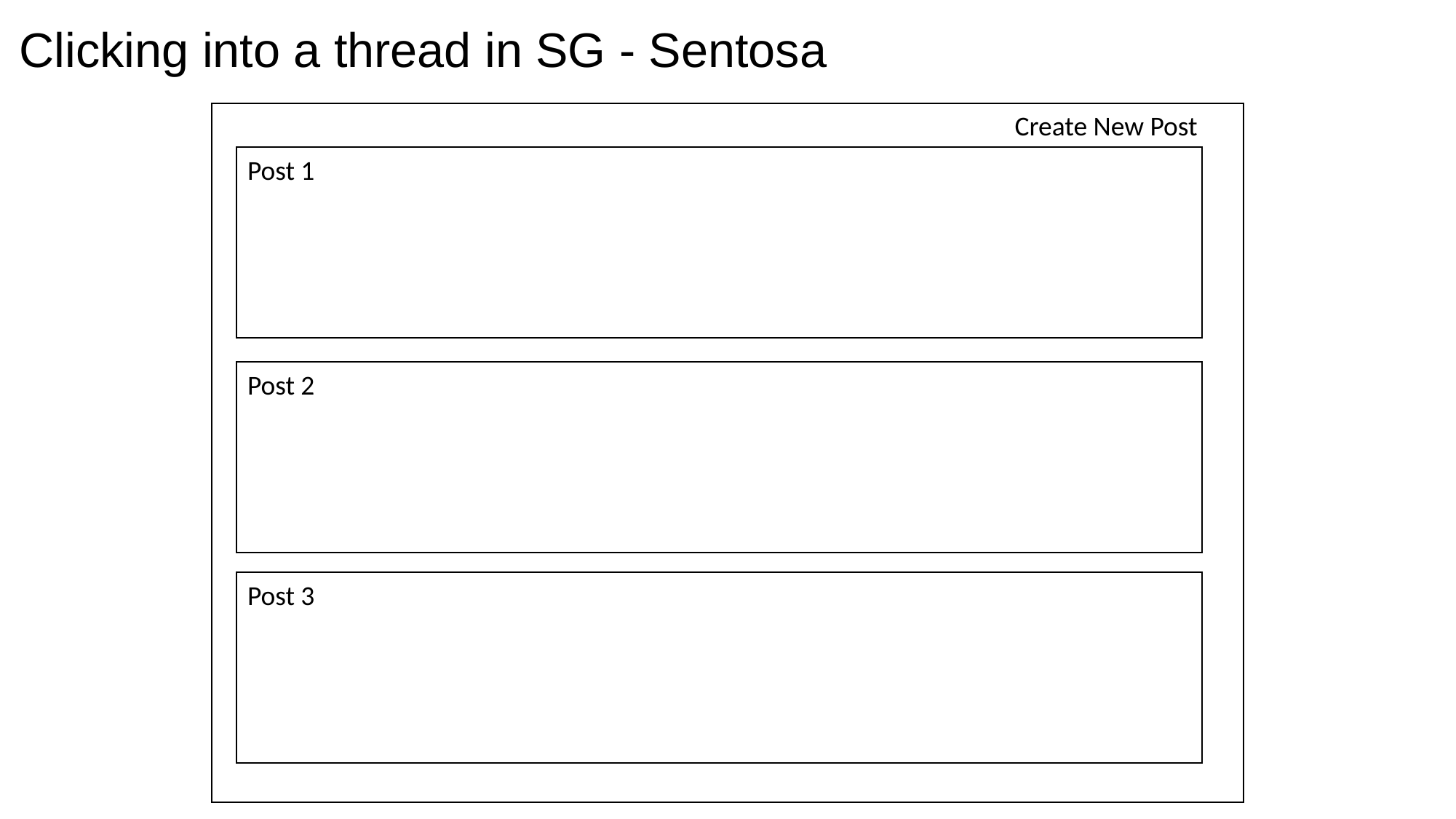

# Clicking into a thread in SG - Sentosa

Create New Post
Post 1
Post 2
Post 3